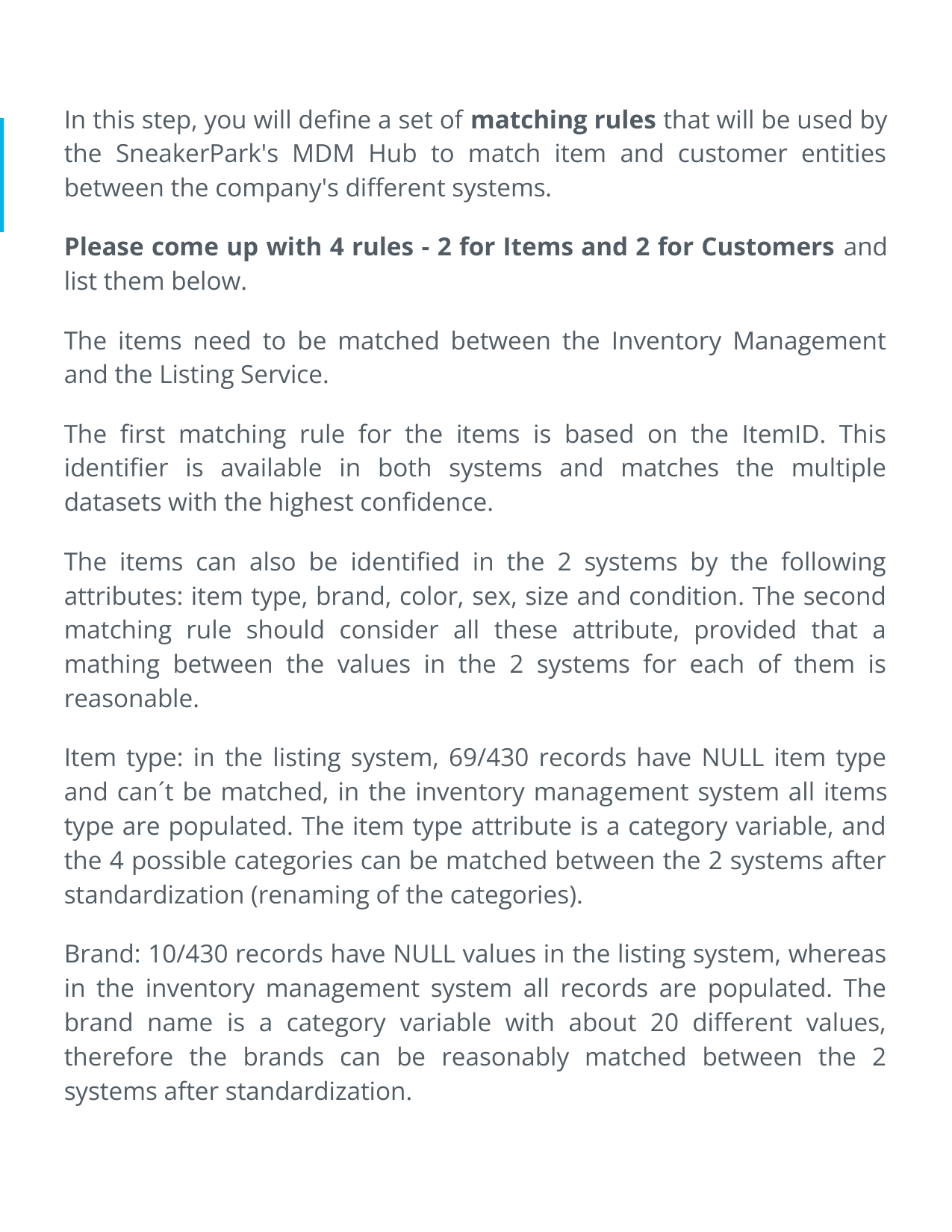

In this step, you will define a set of matching rules that will be used by the SneakerPark's MDM Hub to match item and customer entities between the company's different systems.
Please come up with 4 rules - 2 for Items and 2 for Customers and list them below.
The items need to be matched between the Inventory Management and the Listing Service.
The first matching rule for the items is based on the ItemID. This identifier is available in both systems and matches the multiple datasets with the highest confidence.
The items can also be identified in the 2 systems by the following attributes: item type, brand, color, sex, size and condition. The second matching rule should consider all these attribute, provided that a mathing between the values in the 2 systems for each of them is reasonable.
Item type: in the listing system, 69/430 records have NULL item type and can´t be matched, in the inventory management system all items type are populated. The item type attribute is a category variable, and the 4 possible categories can be matched between the 2 systems after standardization (renaming of the categories).
Brand: 10/430 records have NULL values in the listing system, whereas in the inventory management system all records are populated. The brand name is a category variable with about 20 different values, therefore the brands can be reasonably matched between the 2 systems after standardization.